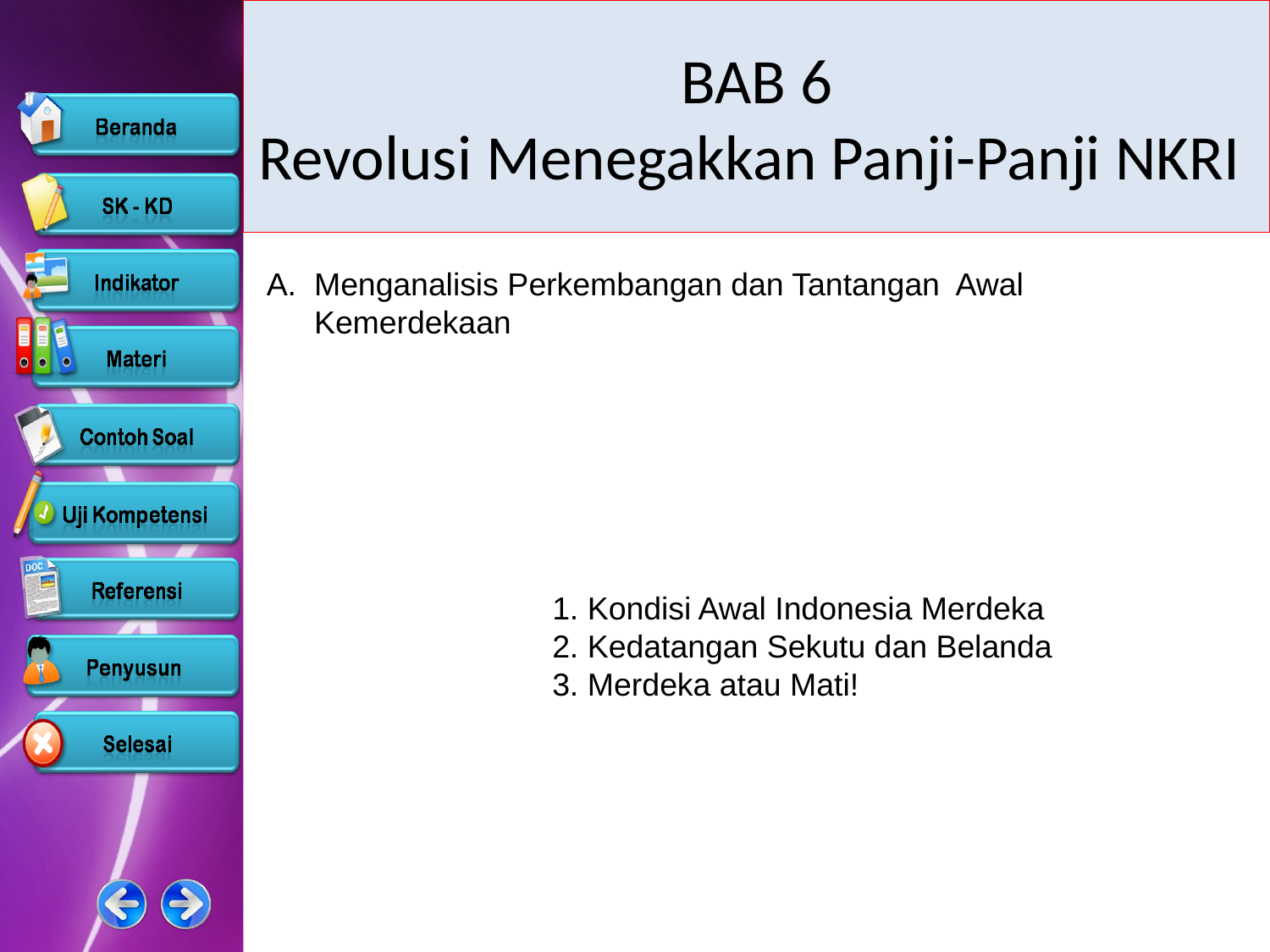

# BAB 6 Revolusi Menegakkan Panji-Panji NKRI

Menganalisis Perkembangan dan Tantangan  Awal Kemerdekaan

1. Kondisi Awal Indonesia Merdeka
2. Kedatangan Sekutu dan Belanda
3. Merdeka atau Mati!